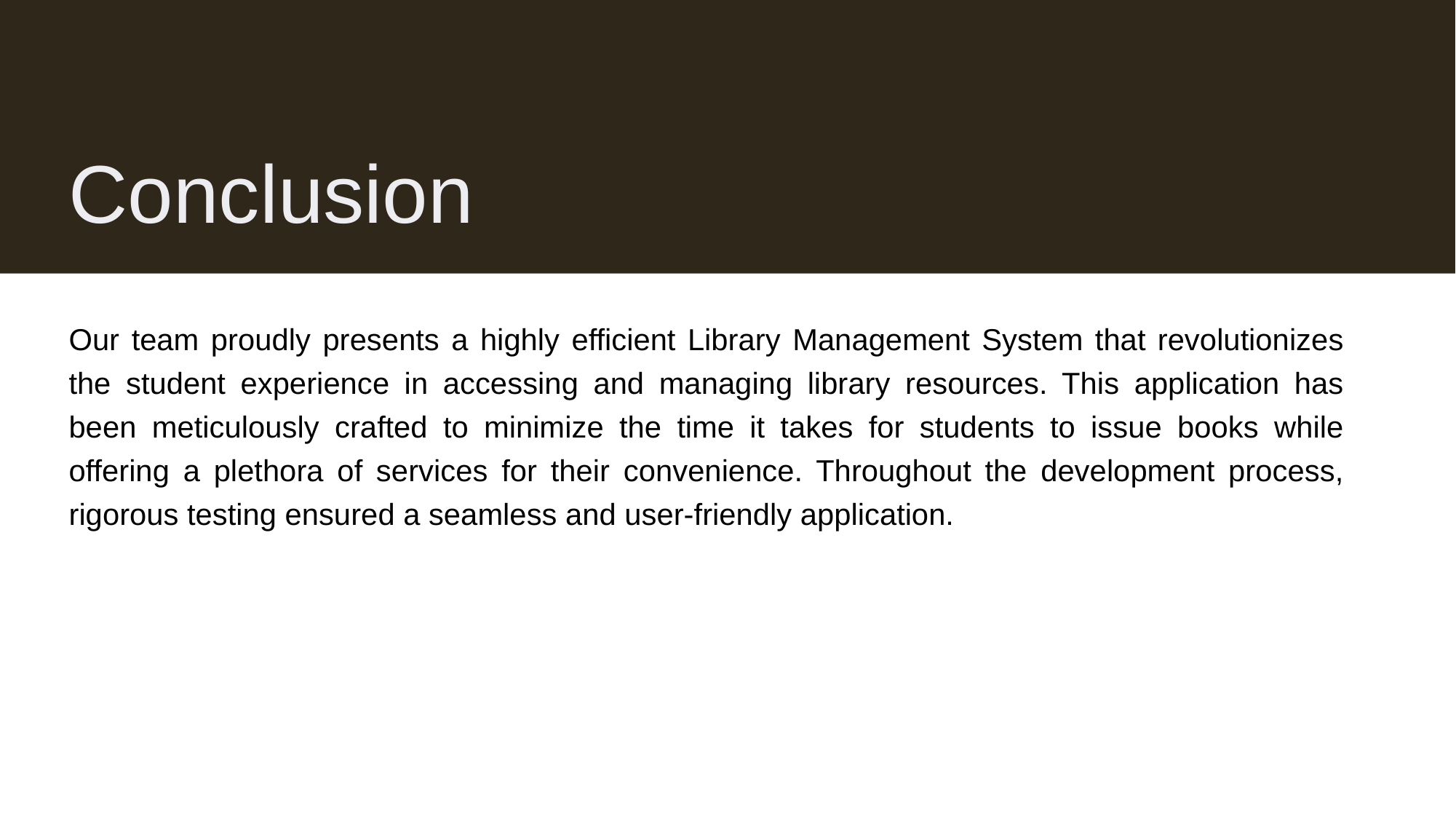

# Conclusion
Our team proudly presents a highly efficient Library Management System that revolutionizes the student experience in accessing and managing library resources. This application has been meticulously crafted to minimize the time it takes for students to issue books while offering a plethora of services for their convenience. Throughout the development process, rigorous testing ensured a seamless and user-friendly application.